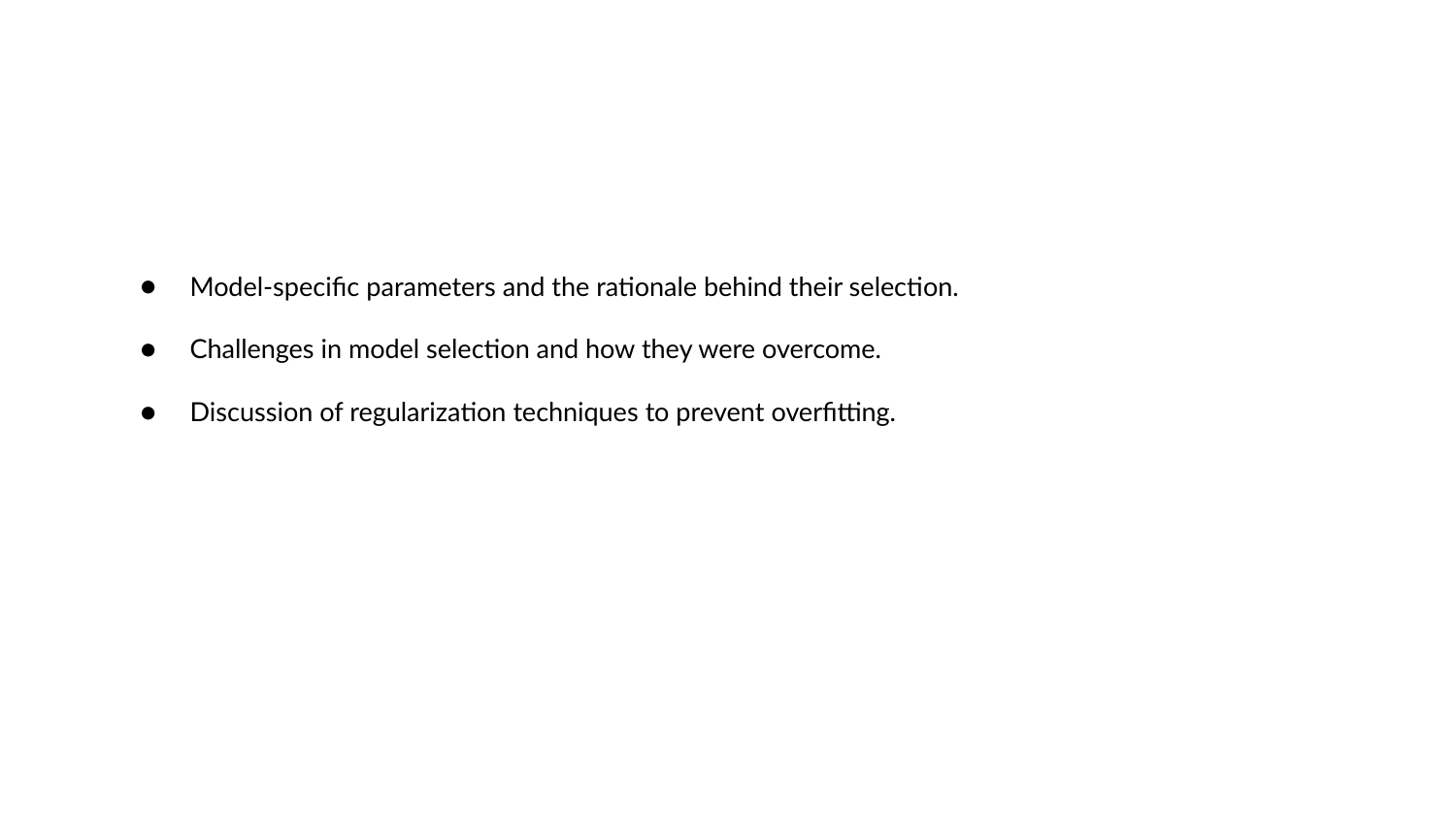

Model-specific parameters and the rationale behind their selection.
Challenges in model selection and how they were overcome.
Discussion of regularization techniques to prevent overfitting.